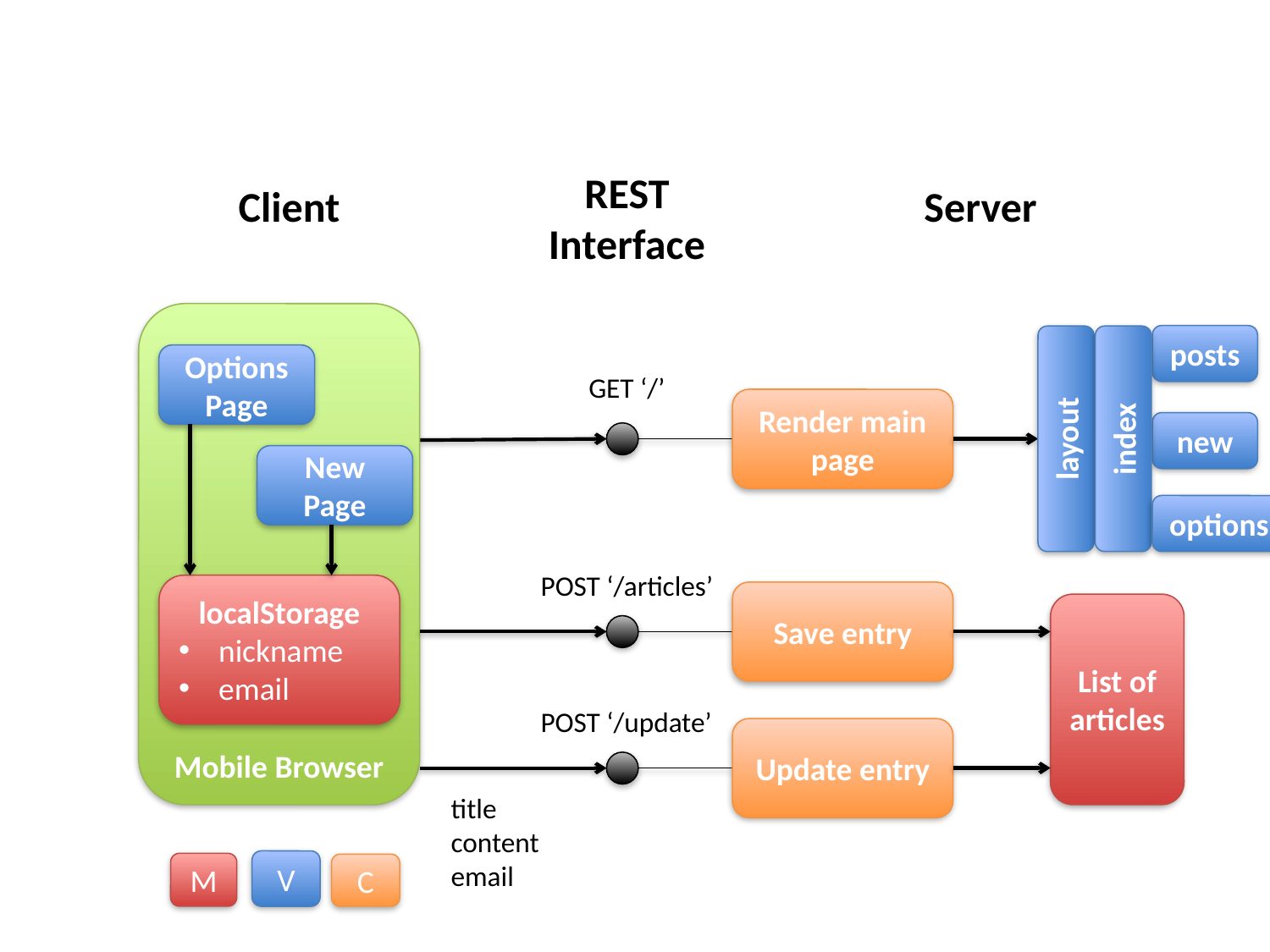

REST Interface
Client
Server

Mobile Browser
posts
Options Page
GET ‘/’
Render main page
index
layout
new

New
Page
options
POST ‘/articles’
localStorage
nickname
email
Save entry
List of articles

POST ‘/update’
Update entry

title
content
email
V
M
C